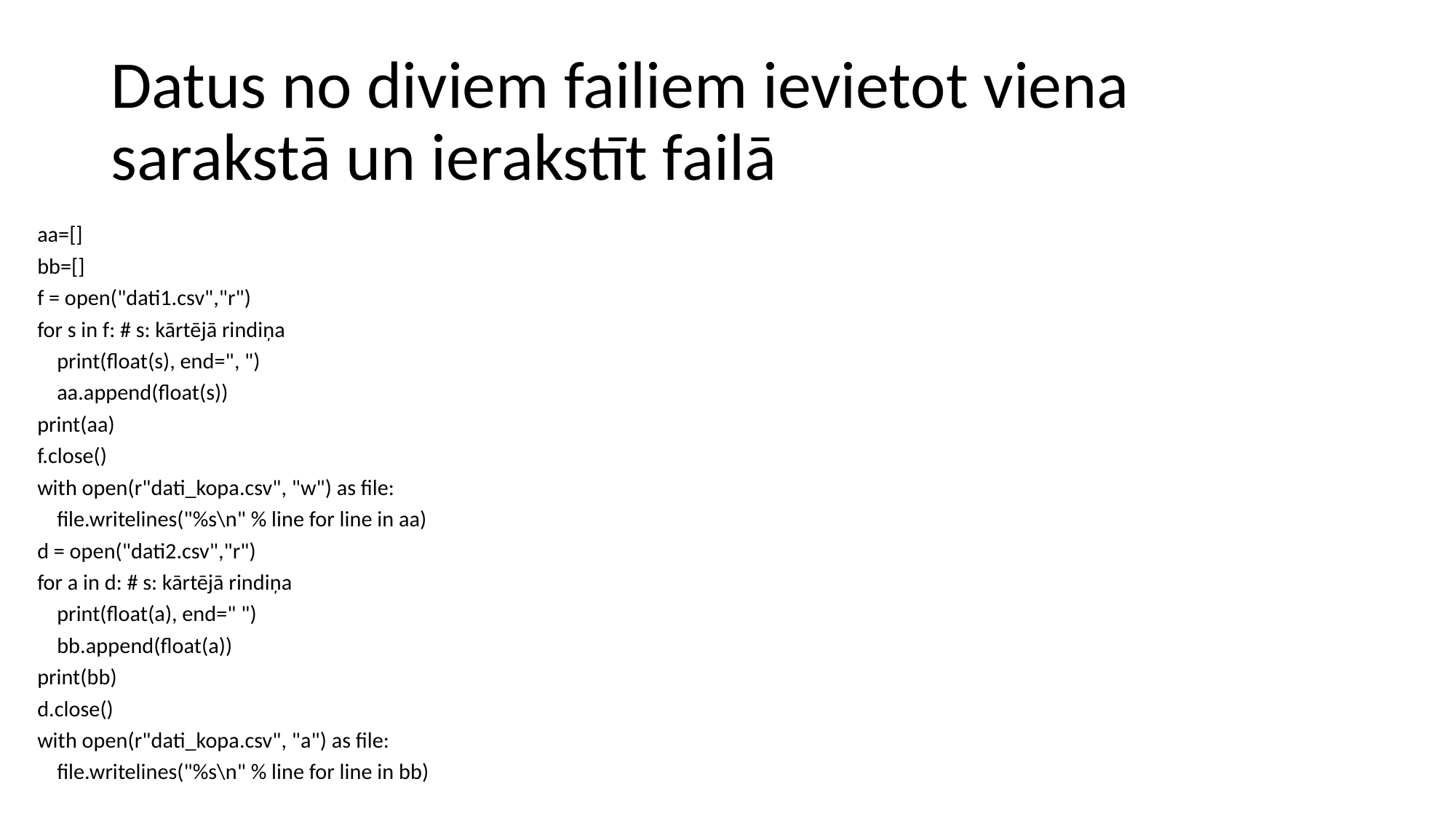

# Datus no diviem failiem ievietot viena sarakstā un ierakstīt failā
aa=[]
bb=[]
f = open("dati1.csv","r")
for s in f: # s: kārtējā rindiņa
    print(float(s), end=", ")
    aa.append(float(s))
print(aa)
f.close()
with open(r"dati_kopa.csv", "w") as file:
    file.writelines("%s\n" % line for line in aa)
d = open("dati2.csv","r")
for a in d: # s: kārtējā rindiņa
    print(float(a), end=" ")
    bb.append(float(a))
print(bb)
d.close()
with open(r"dati_kopa.csv", "a") as file:
    file.writelines("%s\n" % line for line in bb)